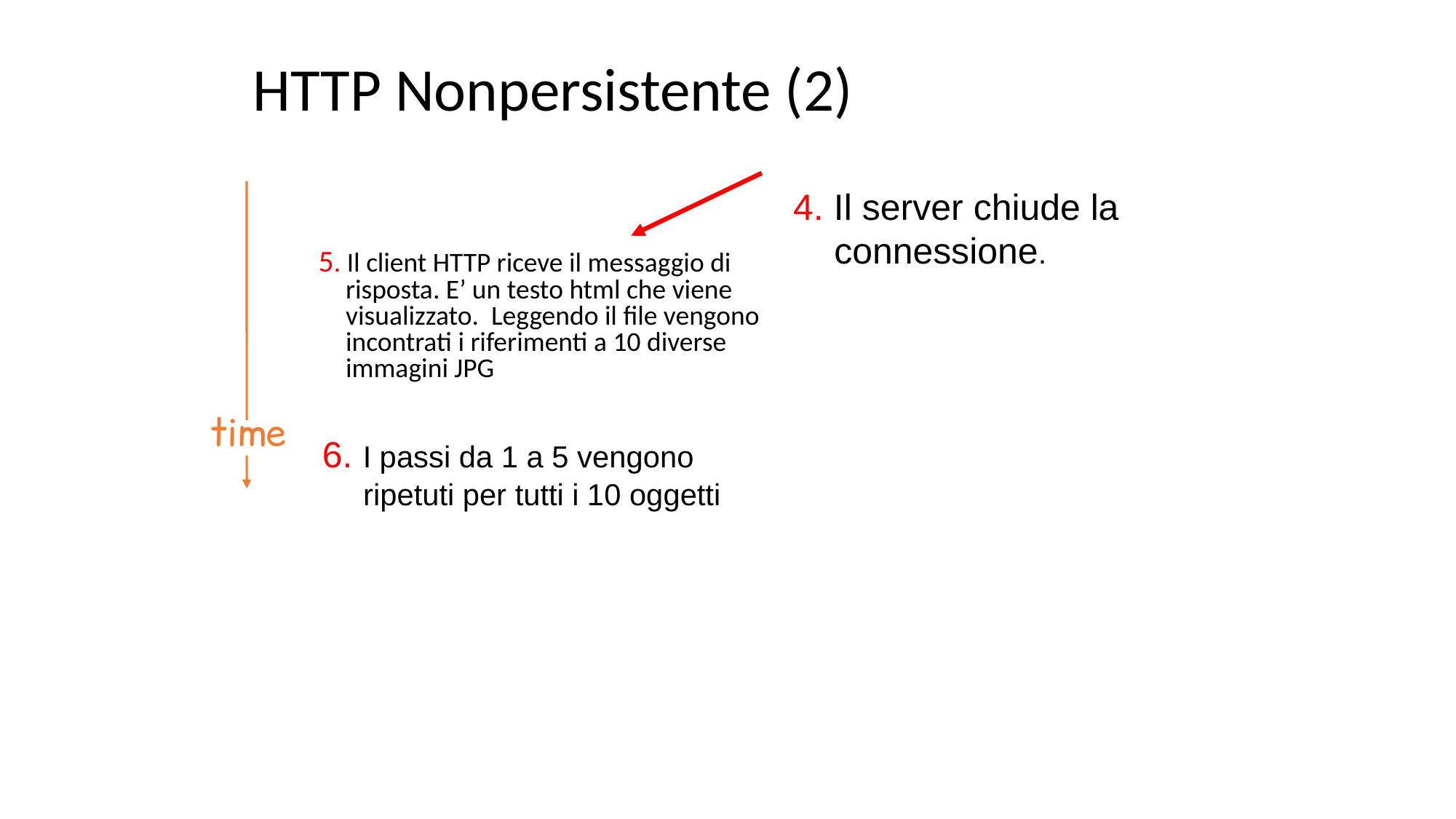

# HTTP Nonpersistente (2)

4. Il server chiude la connessione.

5. Il client HTTP riceve il messaggio di risposta. E’ un testo html che viene visualizzato.  Leggendo il file vengono incontrati i riferimenti a 10 diverse immagini JPG
time

6. I passi da 1 a 5 vengono ripetuti per tutti i 10 oggetti